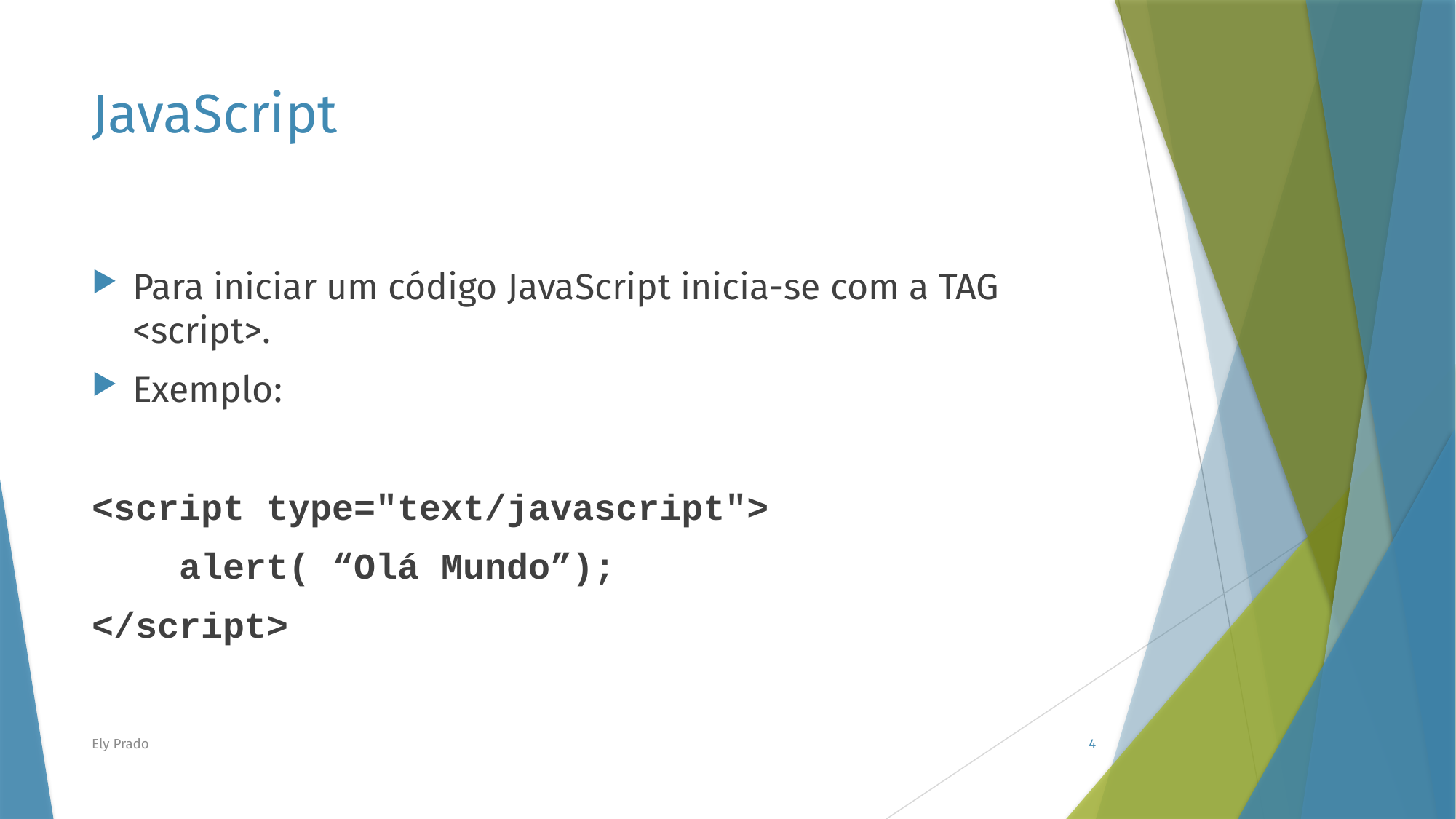

# JavaScript
Para iniciar um código JavaScript inicia-se com a TAG <script>.
Exemplo:

<script type="text/javascript">
    alert( “Olá Mundo”);
</script>
Ely Prado
4